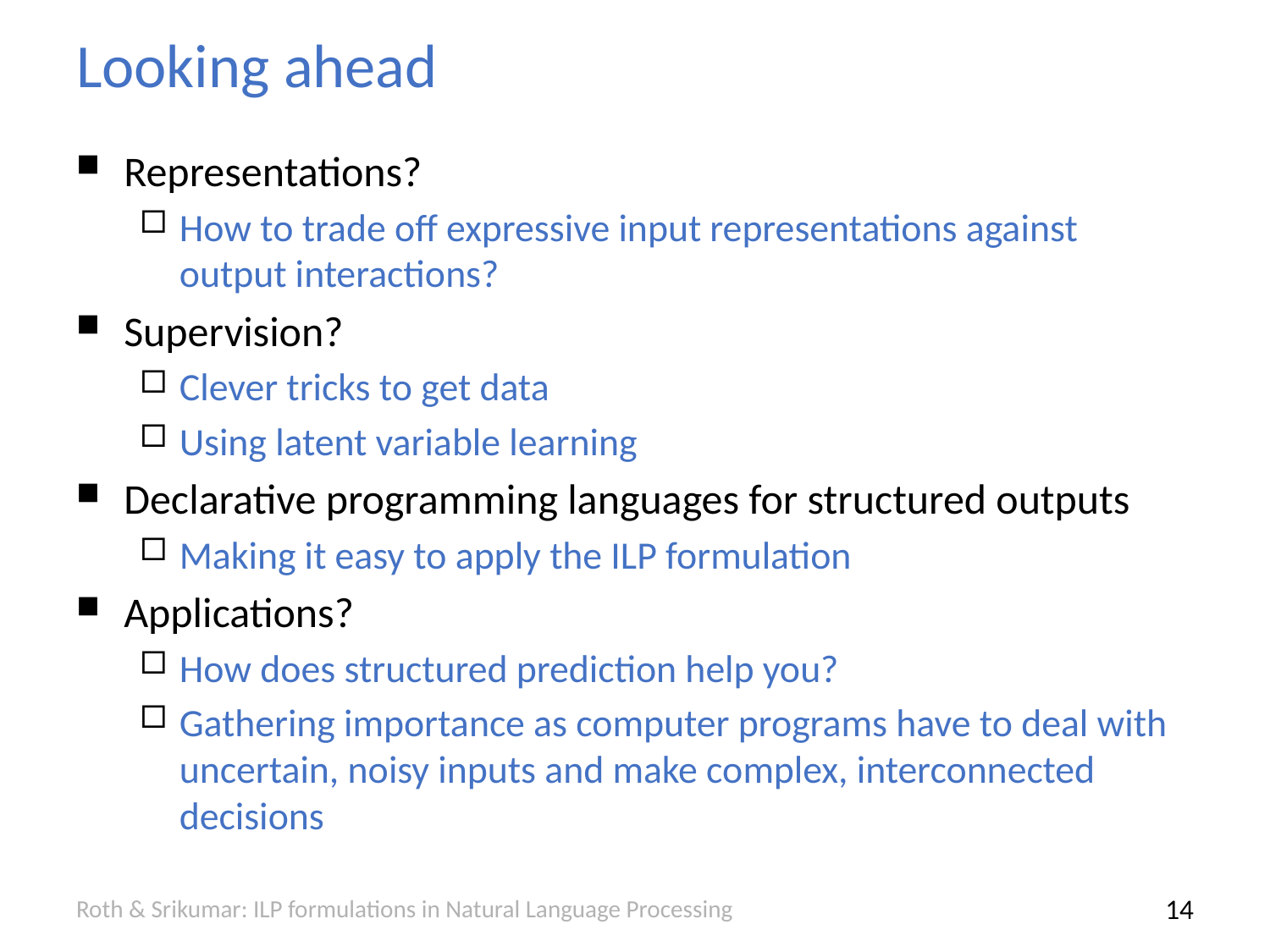

# Looking ahead
Representations?
How to trade off expressive input representations against output interactions?
Supervision?
Clever tricks to get data
Using latent variable learning
Declarative programming languages for structured outputs
Making it easy to apply the ILP formulation
Applications?
How does structured prediction help you?
Gathering importance as computer programs have to deal with uncertain, noisy inputs and make complex, interconnected decisions

Roth & Srikumar: ILP formulations in Natural Language Processing
14